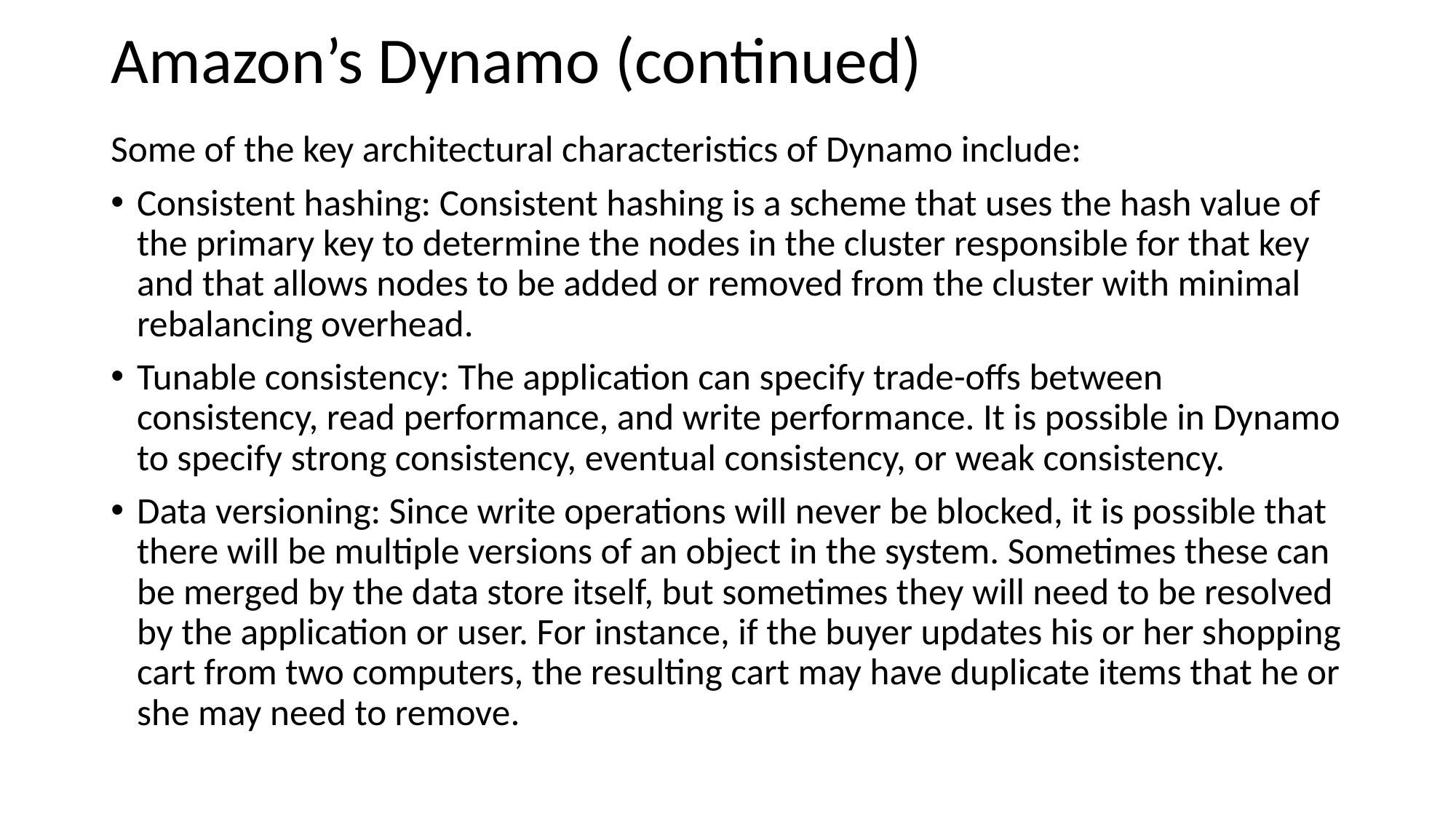

# Amazon’s Dynamo (continued)
Some of the key architectural characteristics of Dynamo include:
Consistent hashing: Consistent hashing is a scheme that uses the hash value of the primary key to determine the nodes in the cluster responsible for that key and that allows nodes to be added or removed from the cluster with minimal rebalancing overhead.
Tunable consistency: The application can specify trade-offs between consistency, read performance, and write performance. It is possible in Dynamo to specify strong consistency, eventual consistency, or weak consistency.
Data versioning: Since write operations will never be blocked, it is possible that there will be multiple versions of an object in the system. Sometimes these can be merged by the data store itself, but sometimes they will need to be resolved by the application or user. For instance, if the buyer updates his or her shopping cart from two computers, the resulting cart may have duplicate items that he or she may need to remove.